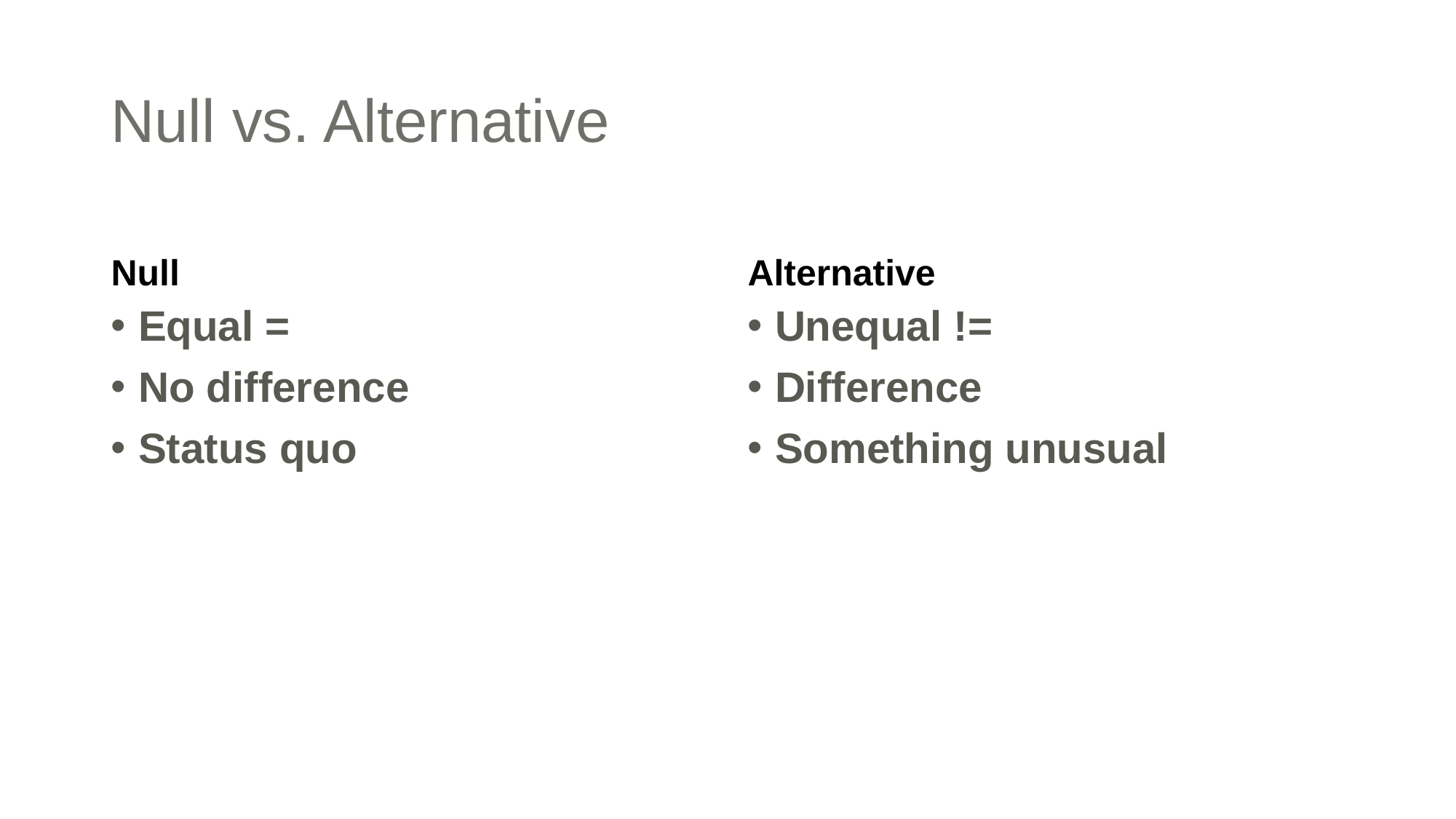

# Null vs. Alternative
Null
Alternative
Equal =
No difference
Status quo
Unequal !=
Difference
Something unusual